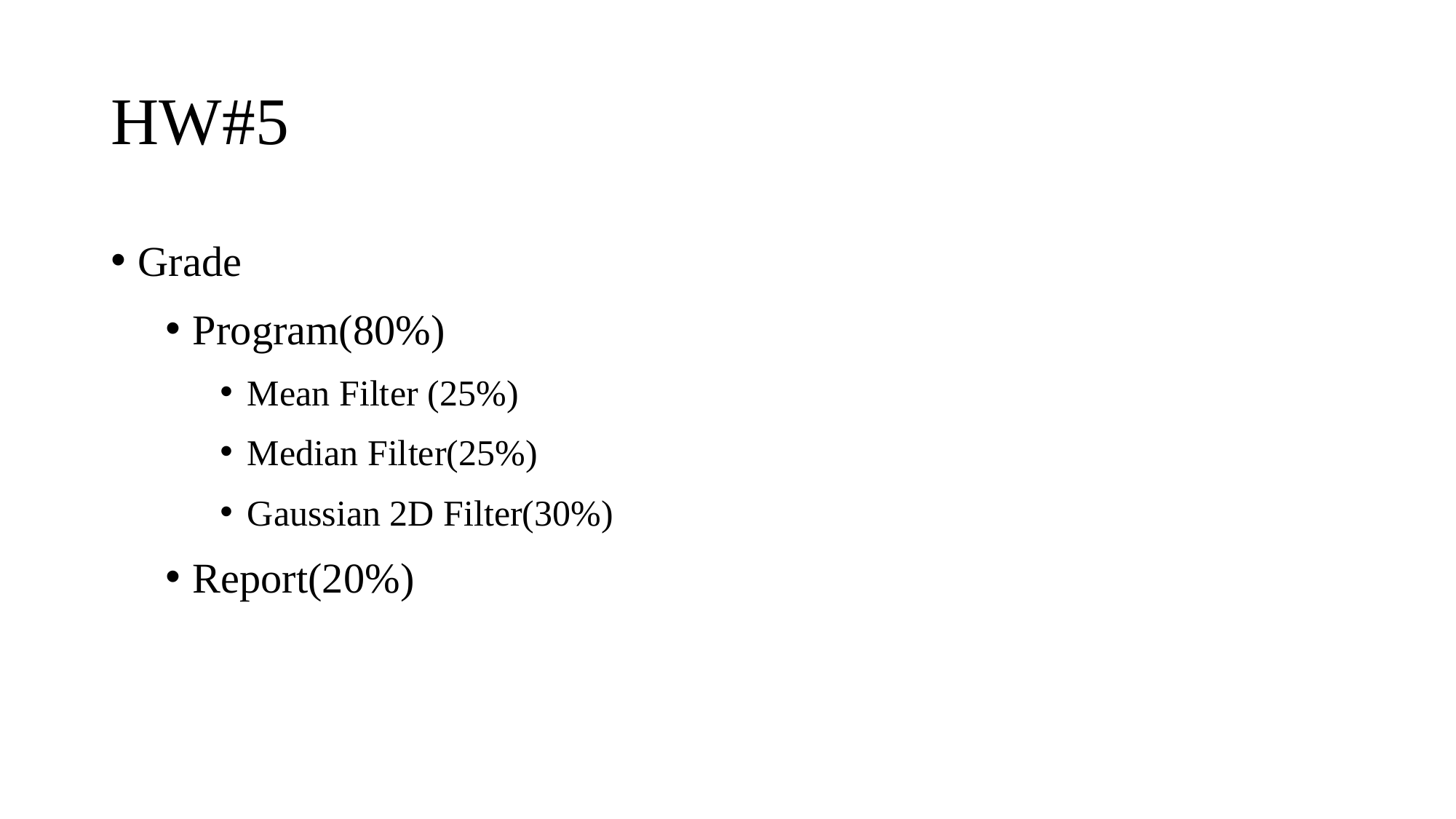

# HW#5
Grade
Program(80%)
Mean Filter (25%)
Median Filter(25%)
Gaussian 2D Filter(30%)
Report(20%)